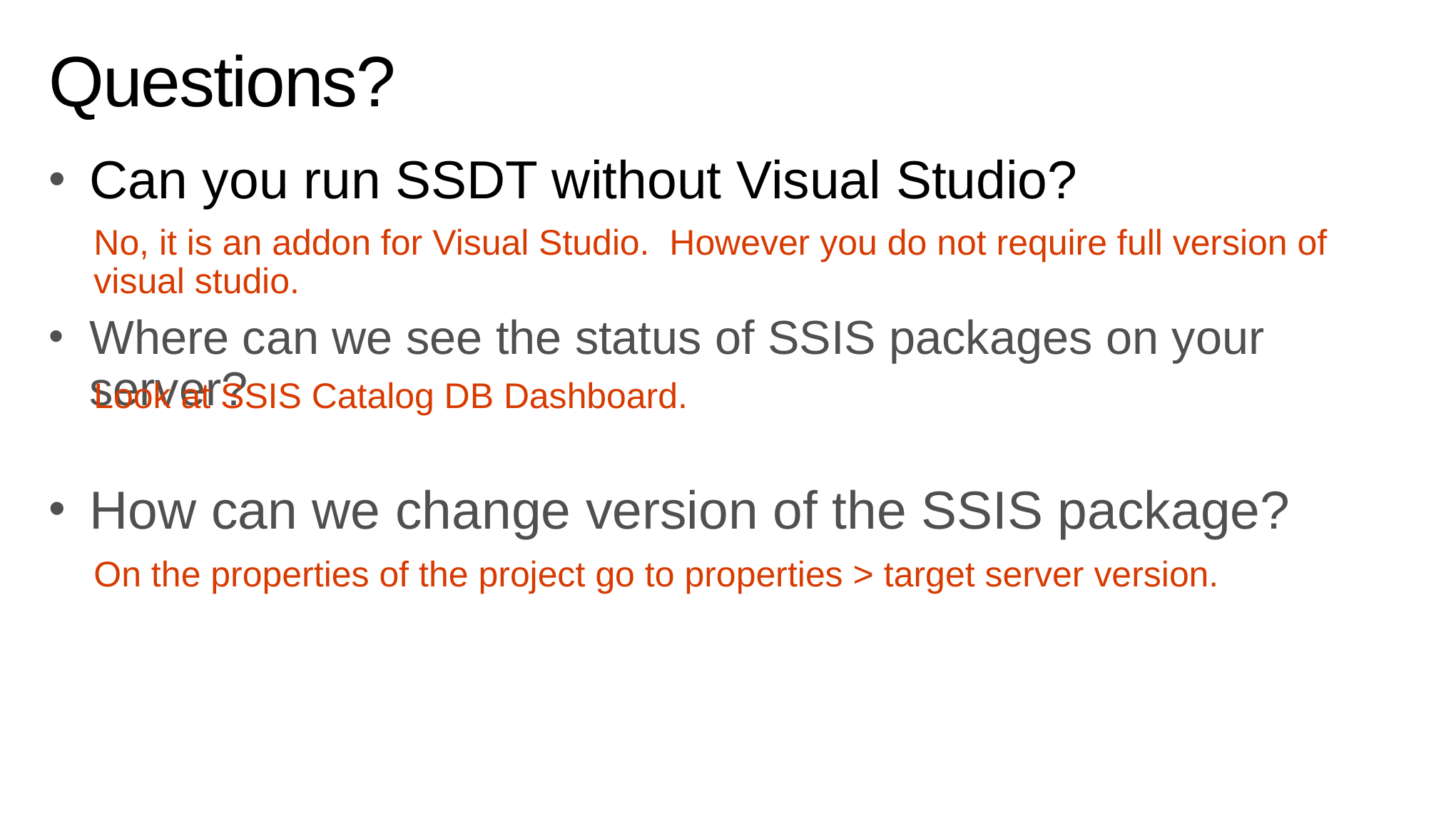

# Questions?
Can you run SSDT without Visual Studio?
No, it is an addon for Visual Studio.  However you do not require full version of visual studio.
Where can we see the status of SSIS packages on your server?
Look at SSIS Catalog DB Dashboard.
How can we change version of the SSIS package?
On the properties of the project go to properties > target server version.